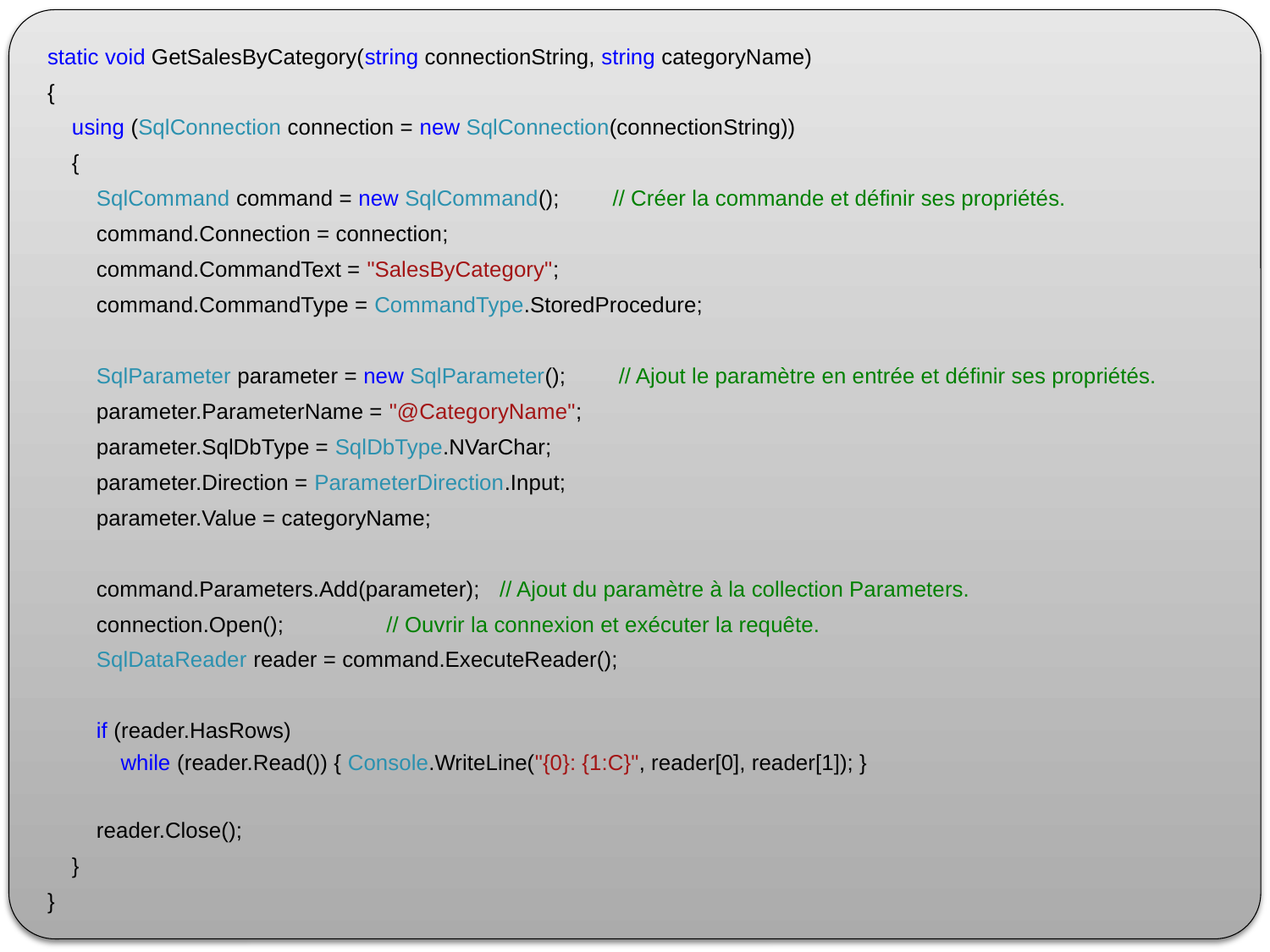

static void GetSalesByCategory(string connectionString, string categoryName)
{
    using (SqlConnection connection = new SqlConnection(connectionString))
    {
        SqlCommand command = new SqlCommand(); 	// Créer la commande et définir ses propriétés.
        command.Connection = connection;
        command.CommandText = "SalesByCategory";
        command.CommandType = CommandType.StoredProcedure;

        SqlParameter parameter = new SqlParameter(); 	 // Ajout le paramètre en entrée et définir ses propriétés.
        parameter.ParameterName = "@CategoryName";
        parameter.SqlDbType = SqlDbType.NVarChar;
        parameter.Direction = ParameterDirection.Input;
        parameter.Value = categoryName;

        command.Parameters.Add(parameter); 	// Ajout du paramètre à la collection Parameters.
        connection.Open(); 		// Ouvrir la connexion et exécuter la requête.
        SqlDataReader reader = command.ExecuteReader();

        if (reader.HasRows)
while (reader.Read()) { Console.WriteLine("{0}: {1:C}", reader[0], reader[1]); }

        reader.Close();
    }
}